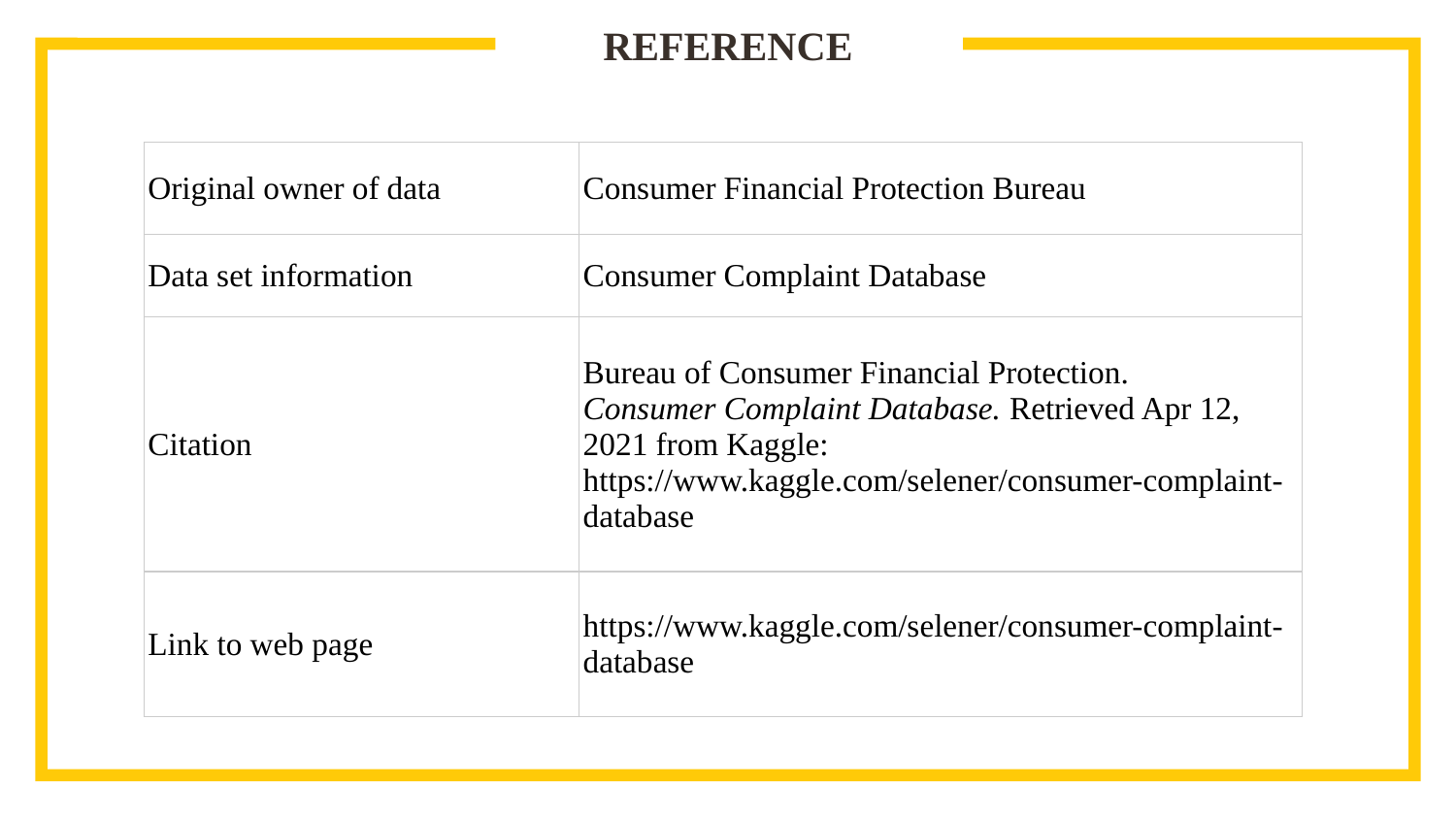

# REFERENCE
| Original owner of data | Consumer Financial Protection Bureau |
| --- | --- |
| Data set information | Consumer Complaint Database |
| Citation | Bureau of Consumer Financial Protection. Consumer Complaint Database. Retrieved Apr 12, 2021 from Kaggle: https://www.kaggle.com/selener/consumer-complaint-database |
| Link to web page | https://www.kaggle.com/selener/consumer-complaint-database |